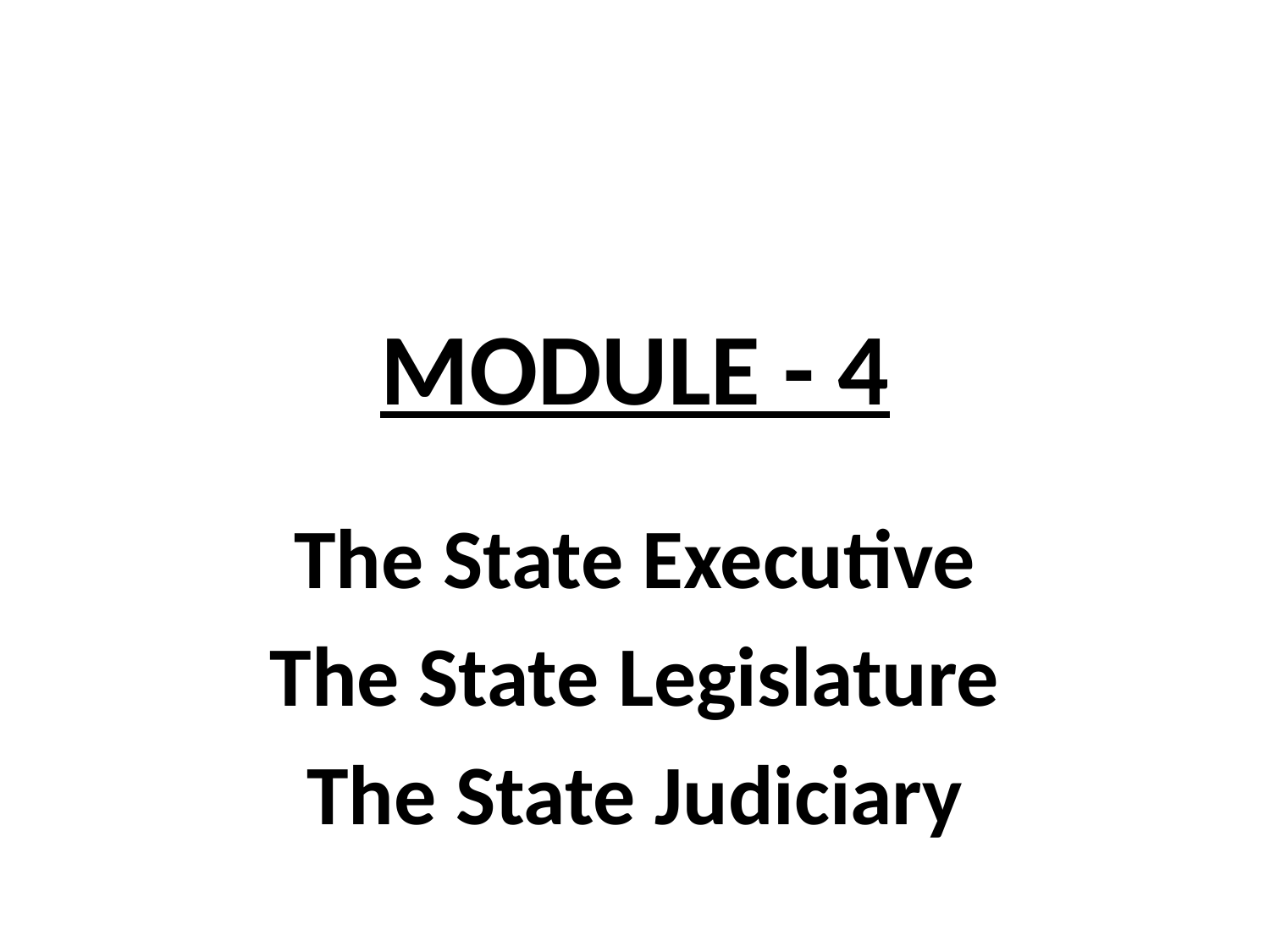

# MODULE - 4
The State Executive
The State Legislature
The State Judiciary